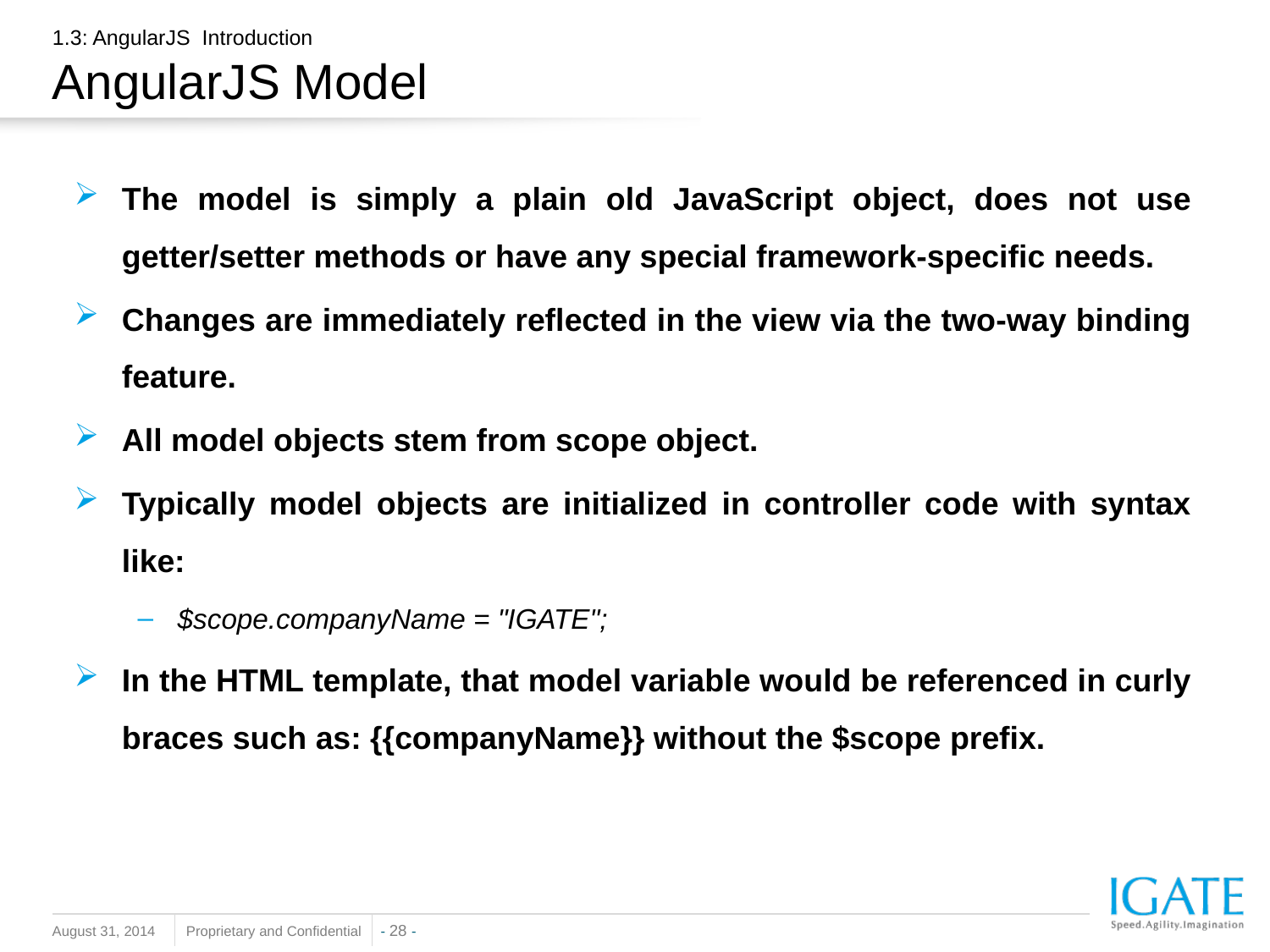

# 1.3: AngularJS  Introduction AngularJS Model
The model is simply a plain old JavaScript object, does not use getter/setter methods or have any special framework-specific needs.
Changes are immediately reflected in the view via the two-way binding feature.
All model objects stem from scope object.
Typically model objects are initialized in controller code with syntax like:
$scope.companyName = "IGATE";
In the HTML template, that model variable would be referenced in curly braces such as: {{companyName}} without the $scope prefix.